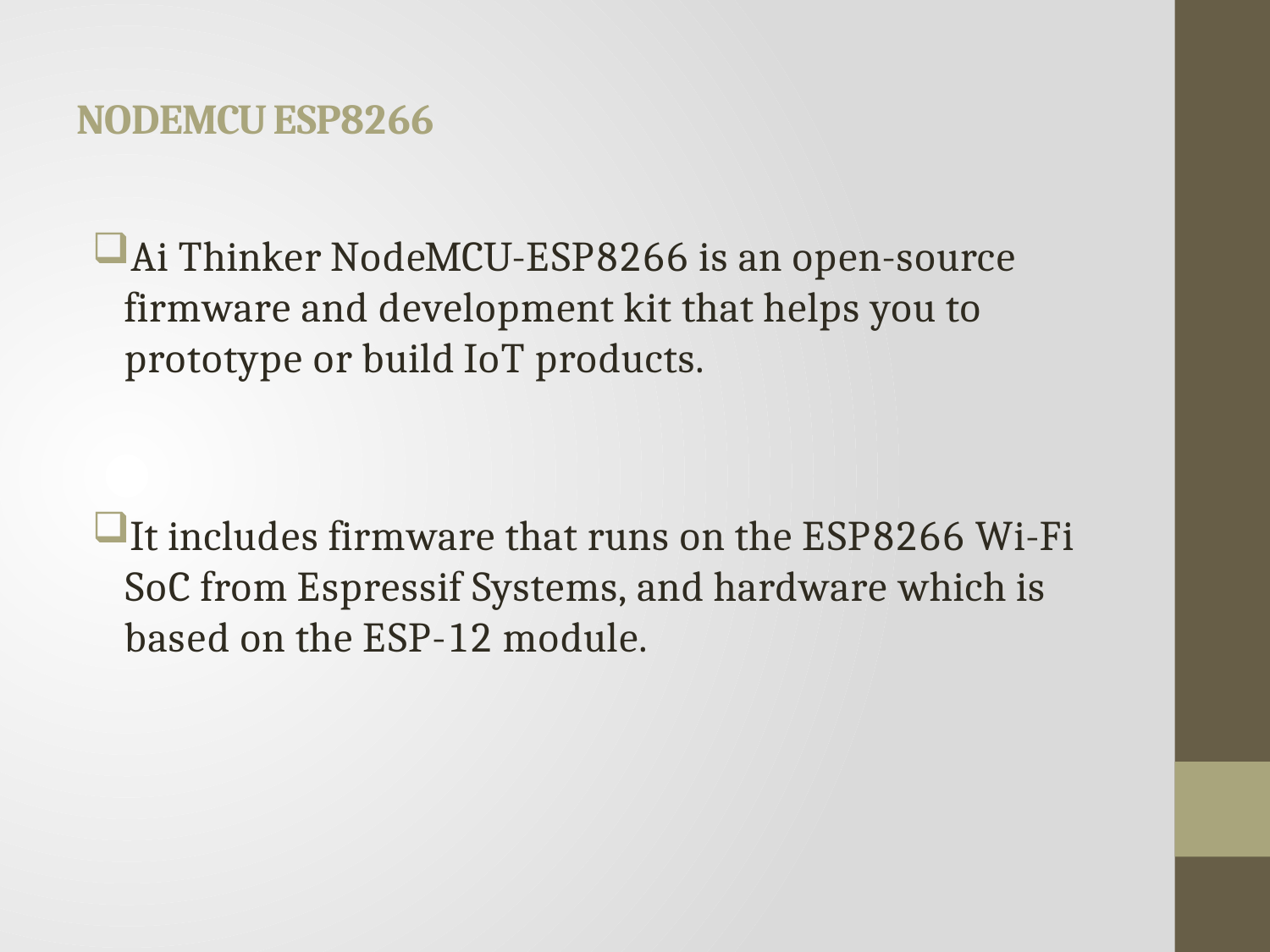

# NODEMCU ESP8266
Ai Thinker NodeMCU-ESP8266 is an open-source firmware and development kit that helps you to prototype or build IoT products.

It includes firmware that runs on the ESP8266 Wi-Fi SoC from Espressif Systems, and hardware which is based on the ESP-12 module.